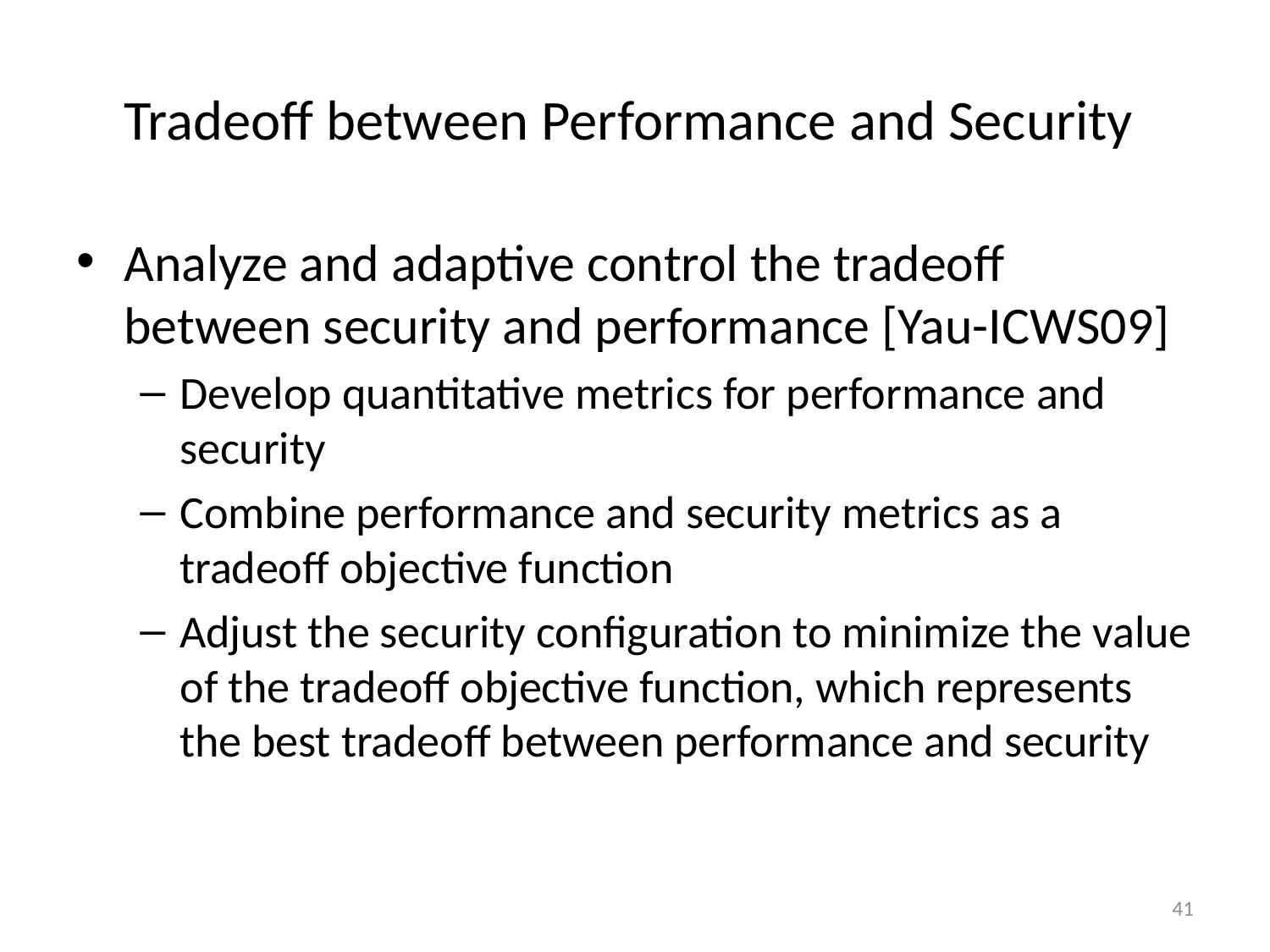

# Tradeoff between Performance and Security
Analyze and adaptive control the tradeoff between security and performance [Yau-ICWS09]
Develop quantitative metrics for performance and security
Combine performance and security metrics as a tradeoff objective function
Adjust the security configuration to minimize the value of the tradeoff objective function, which represents the best tradeoff between performance and security
41